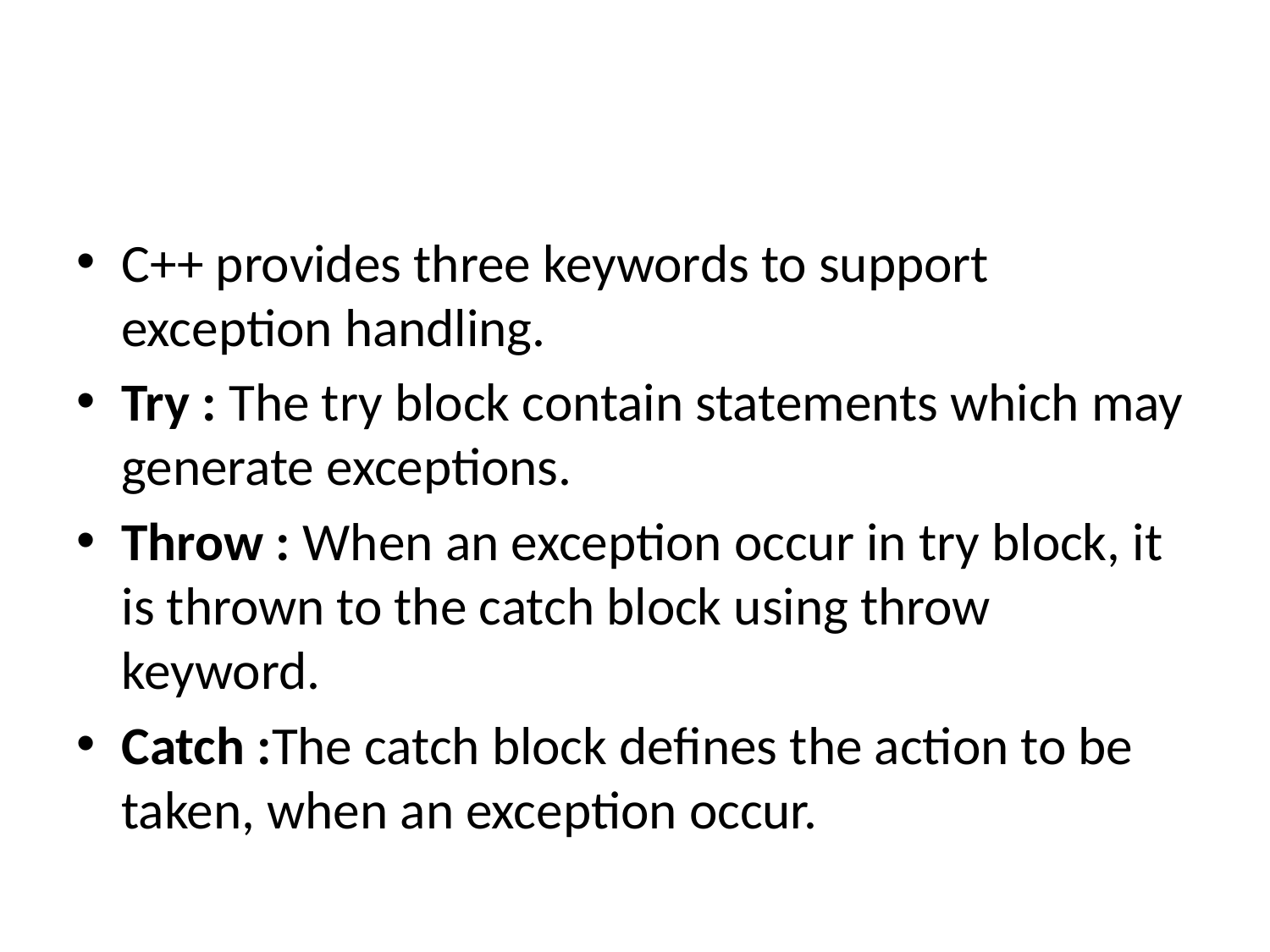

#
C++ provides three keywords to support exception handling.
Try : The try block contain statements which may generate exceptions.
Throw : When an exception occur in try block, it is thrown to the catch block using throw keyword.
Catch :The catch block defines the action to be taken, when an exception occur.